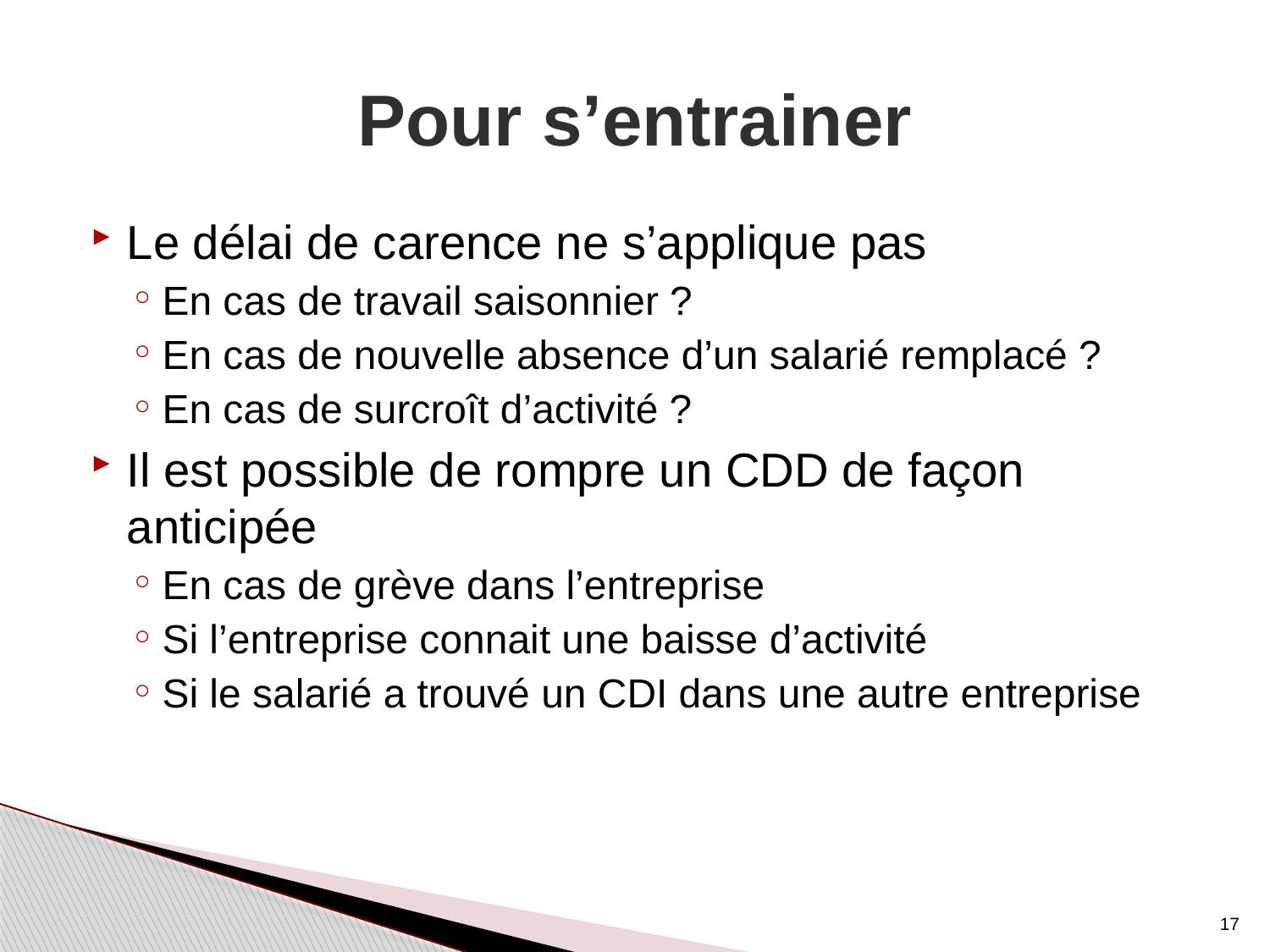

# Pour s’entrainer
Le délai de carence ne s’applique pas
En cas de travail saisonnier ?
En cas de nouvelle absence d’un salarié remplacé ?
En cas de surcroît d’activité ?
Il est possible de rompre un CDD de façon anticipée
En cas de grève dans l’entreprise
Si l’entreprise connait une baisse d’activité
Si le salarié a trouvé un CDI dans une autre entreprise

17